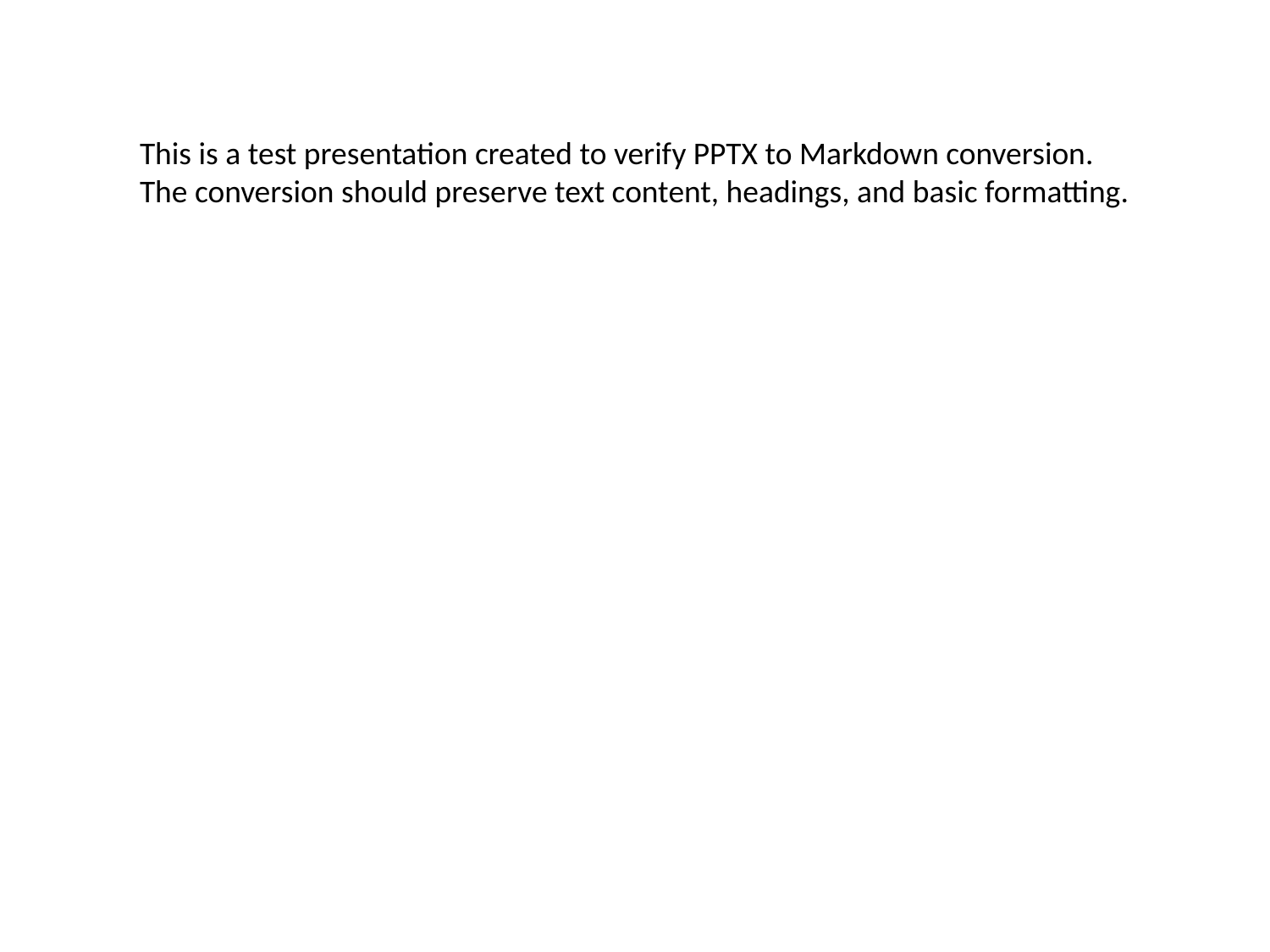

#
This is a test presentation created to verify PPTX to Markdown conversion.
The conversion should preserve text content, headings, and basic formatting.